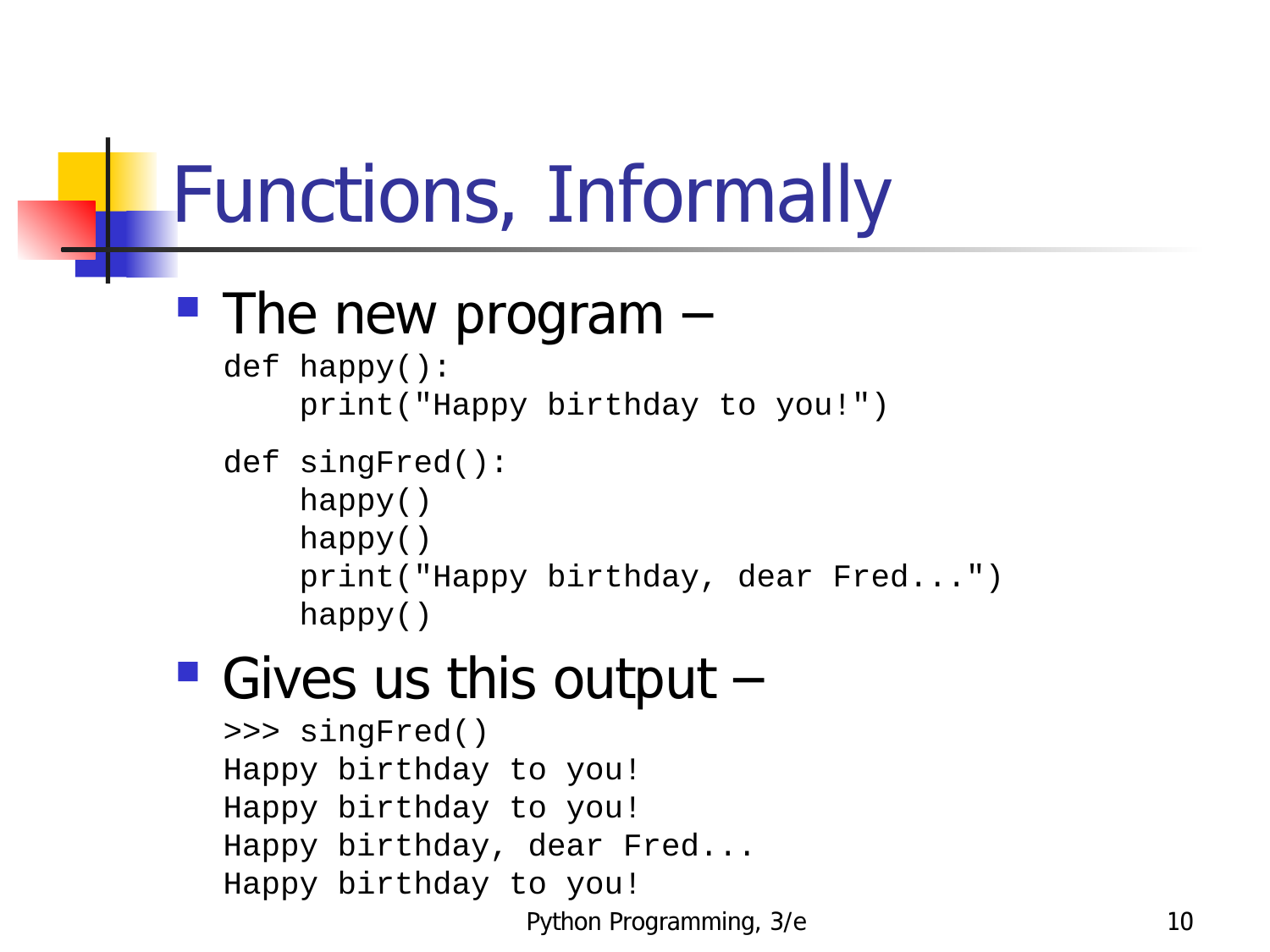

# Functions, Informally
The new program –
def happy():
    print("Happy birthday to you!")
def singFred():
    happy()
    happy()
    print("Happy birthday, dear Fred...")
    happy()
Gives us this output –
>>> singFred()
Happy birthday to you!
Happy birthday to you!
Happy birthday, dear Fred...
Happy birthday to you!
Python Programming, 3/e
10